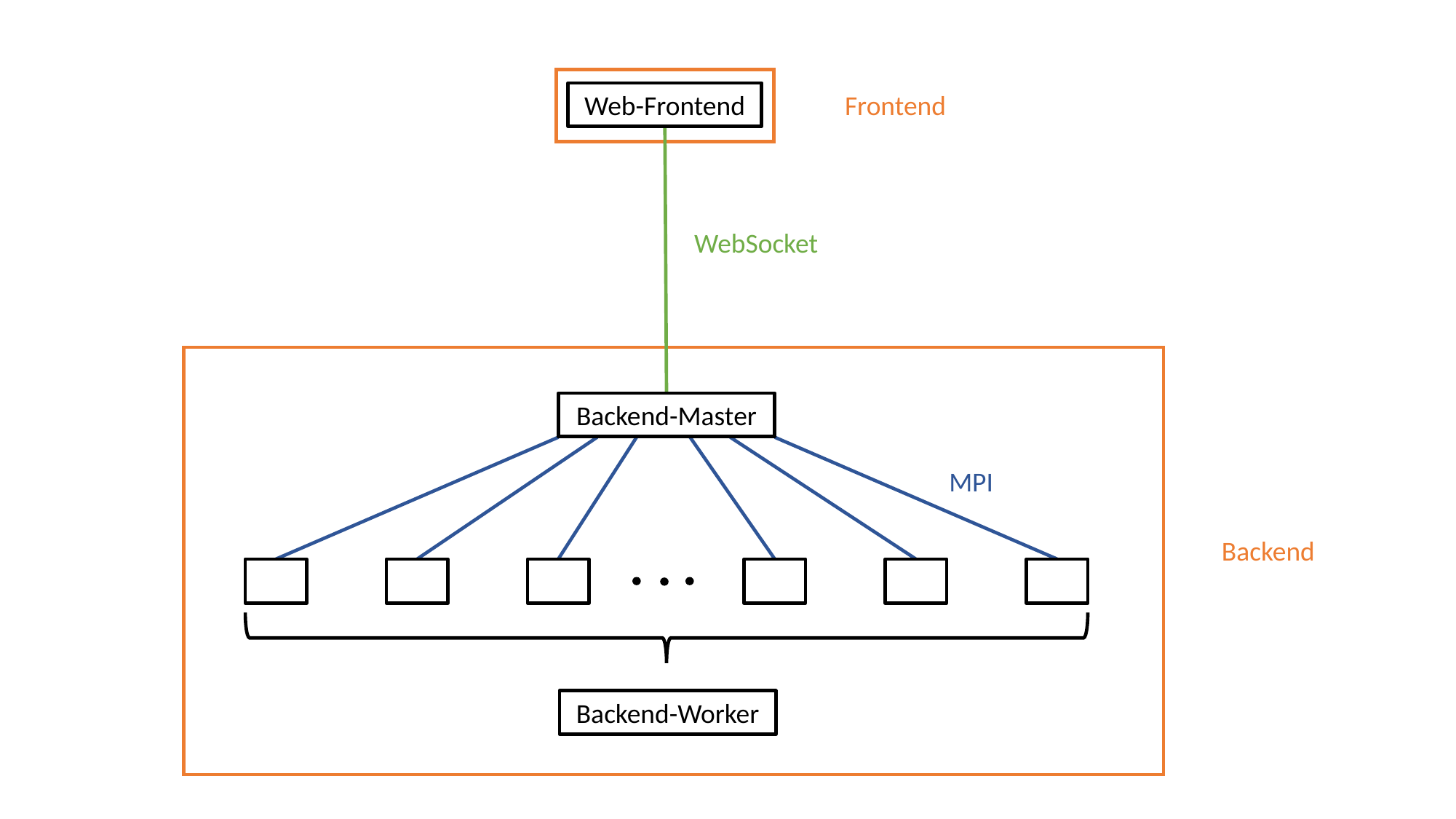

Web-Frontend
Frontend

WebSocket

Backend-Master
MPI
Backend

Backend-Worker